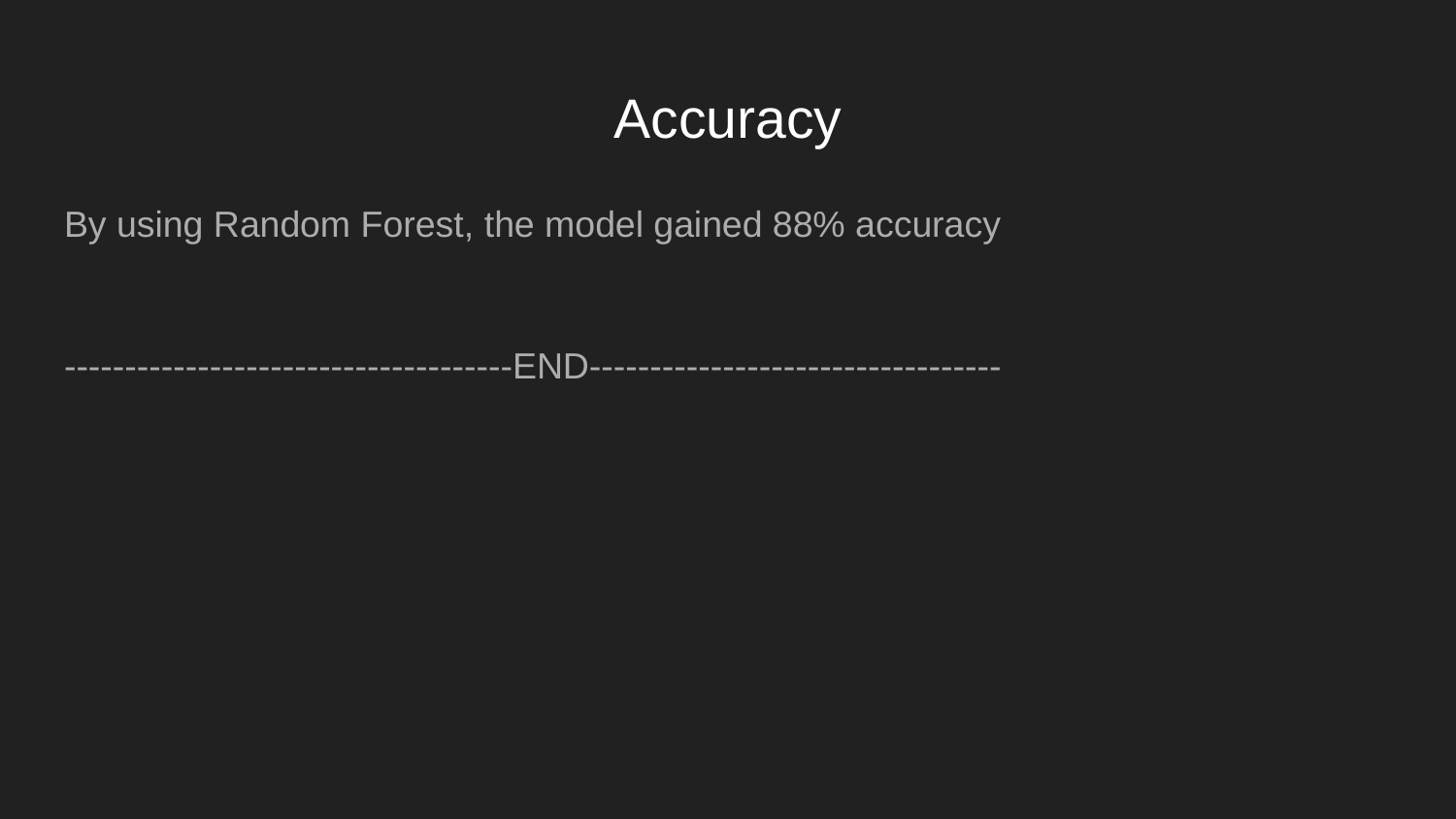

# Accuracy
By using Random Forest, the model gained 88% accuracy

-------------------------------------END----------------------------------